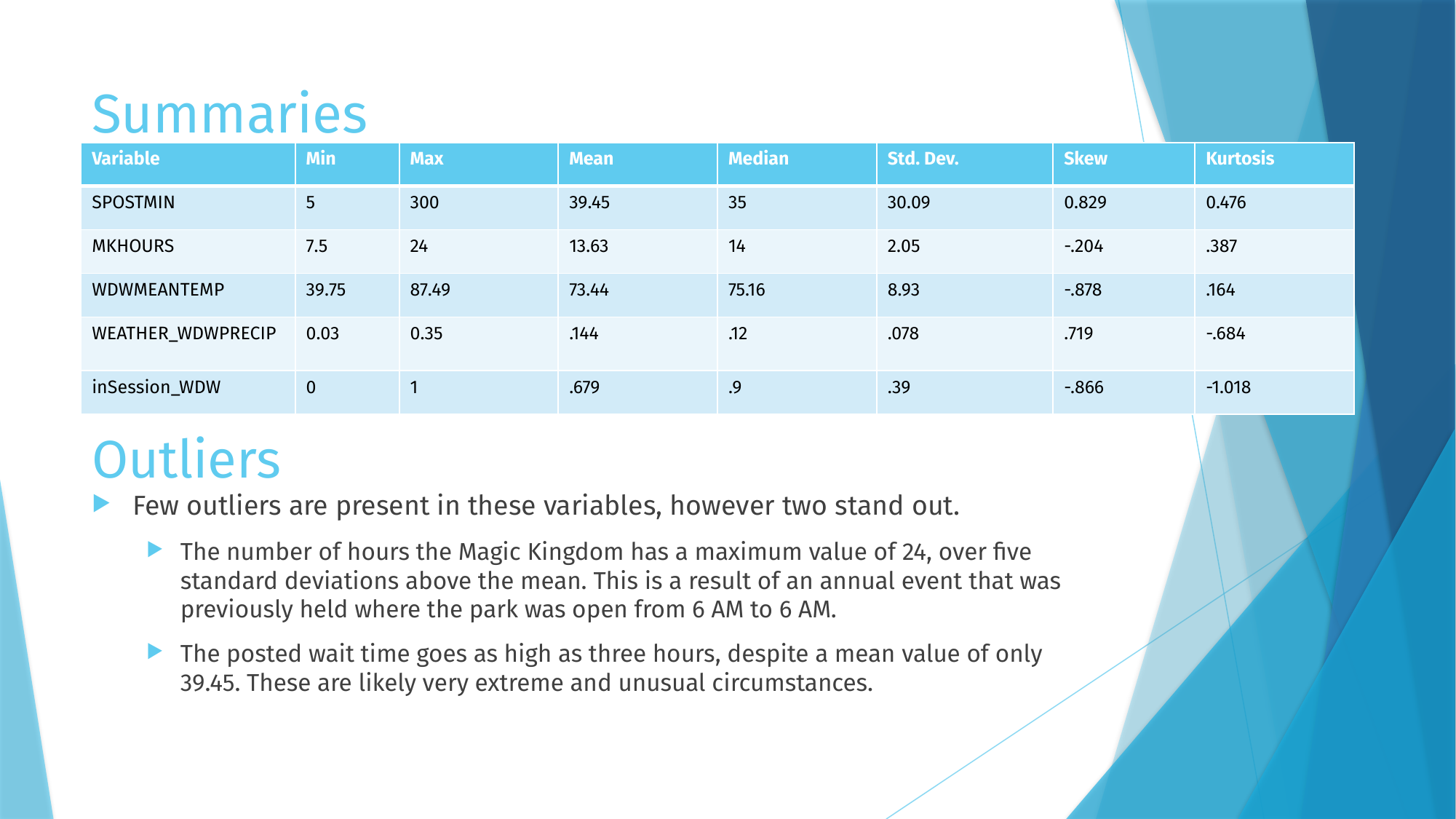

# Summaries
| Variable | Min | Max | Mean | Median | Std. Dev. | Skew | Kurtosis |
| --- | --- | --- | --- | --- | --- | --- | --- |
| SPOSTMIN | 5 | 300 | 39.45 | 35 | 30.09 | 0.829 | 0.476 |
| MKHOURS | 7.5 | 24 | 13.63 | 14 | 2.05 | -.204 | .387 |
| WDWMEANTEMP | 39.75 | 87.49 | 73.44 | 75.16 | 8.93 | -.878 | .164 |
| WEATHER\_WDWPRECIP | 0.03 | 0.35 | .144 | .12 | .078 | .719 | -.684 |
| inSession\_WDW | 0 | 1 | .679 | .9 | .39 | -.866 | -1.018 |
Outliers
Few outliers are present in these variables, however two stand out.
The number of hours the Magic Kingdom has a maximum value of 24, over five standard deviations above the mean. This is a result of an annual event that was previously held where the park was open from 6 AM to 6 AM.
The posted wait time goes as high as three hours, despite a mean value of only 39.45. These are likely very extreme and unusual circumstances.